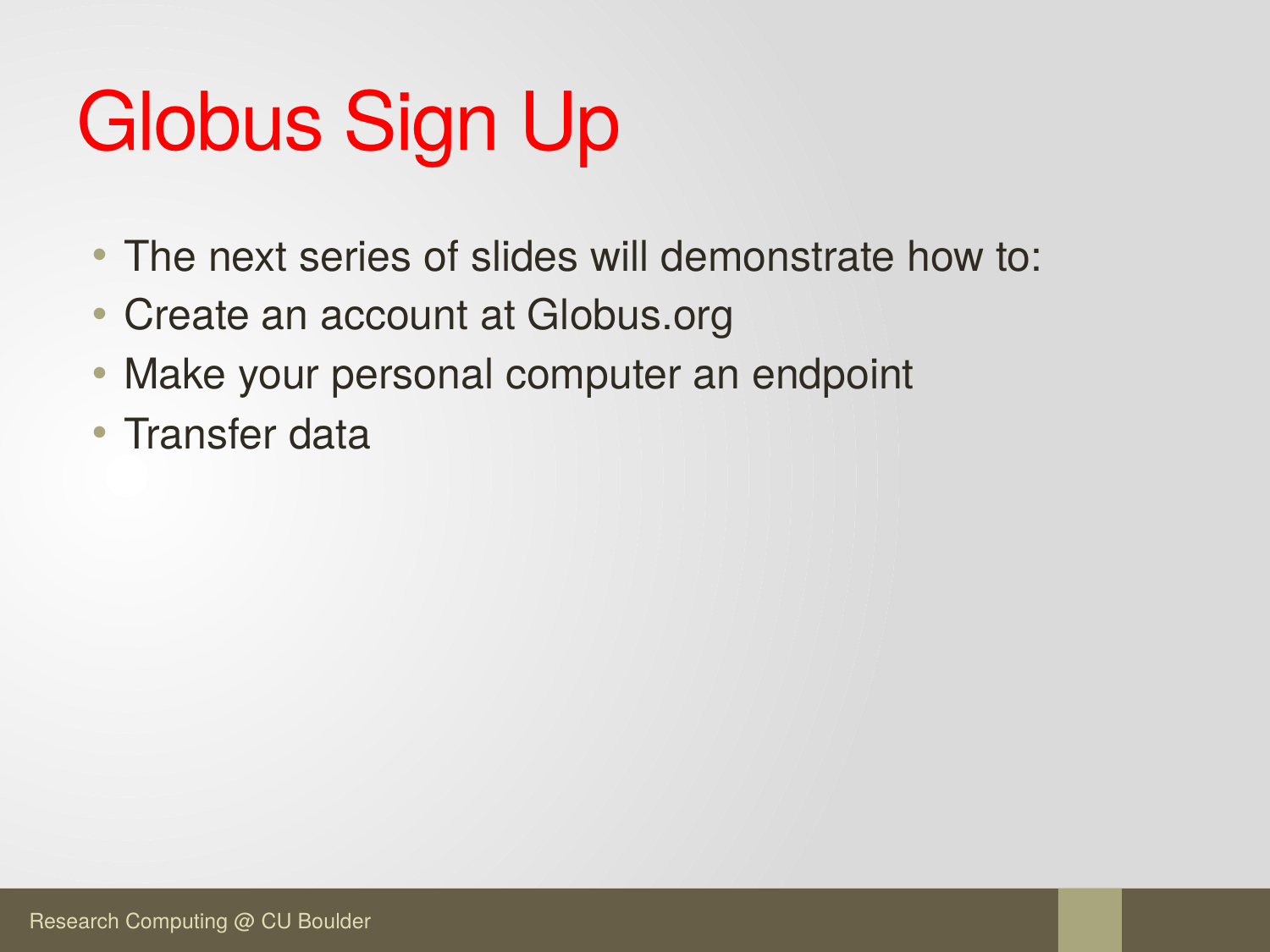

# Globus Sign Up
The next series of slides will demonstrate how to:
Create an account at Globus.org
Make your personal computer an endpoint
Transfer data